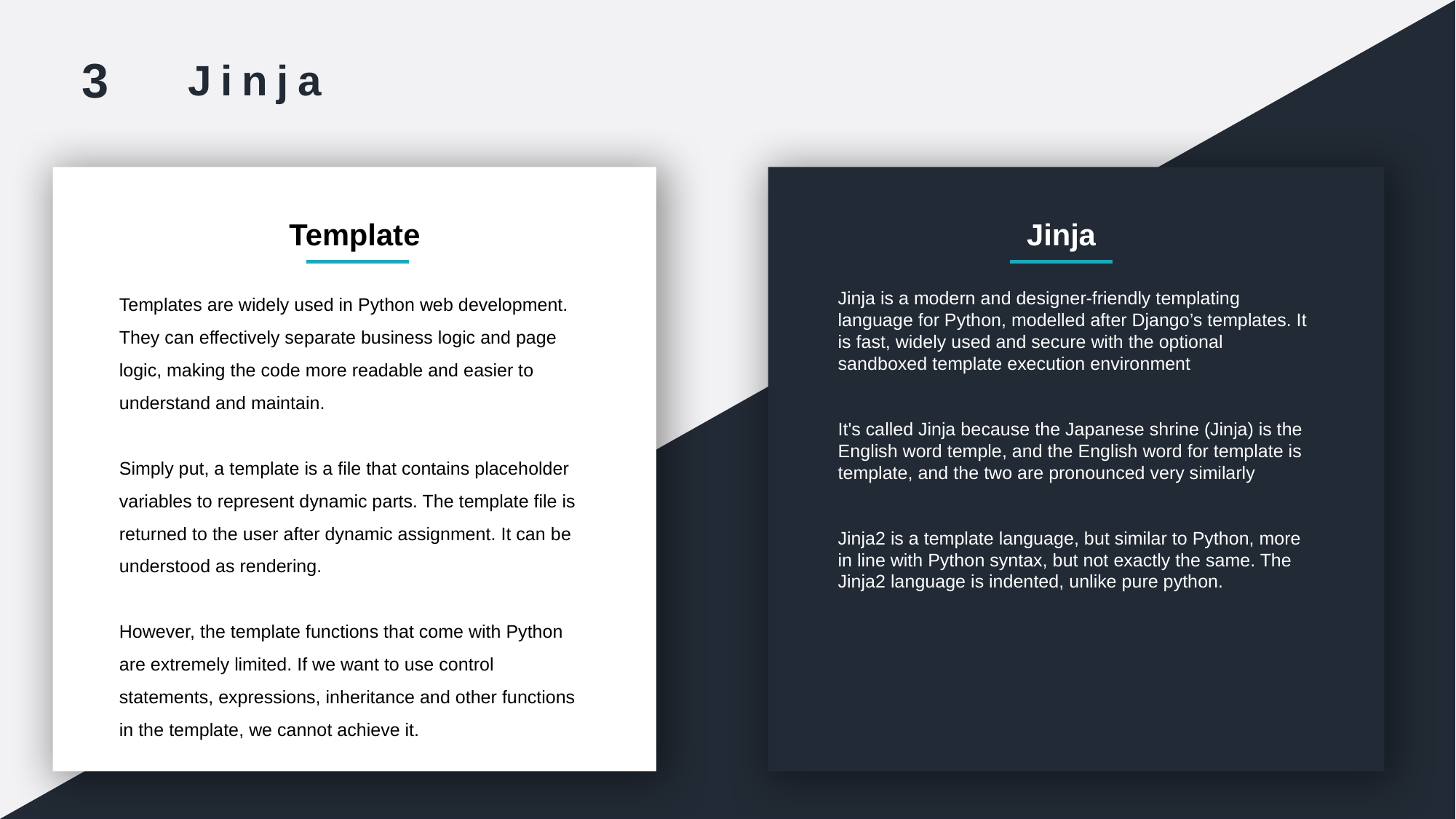

3
Jinja

Template
Templates are widely used in Python web development. They can effectively separate business logic and page logic, making the code more readable and easier to understand and maintain.

Simply put, a template is a file that contains placeholder variables to represent dynamic parts. The template file is returned to the user after dynamic assignment. It can be understood as rendering.

However, the template functions that come with Python are extremely limited. If we want to use control statements, expressions, inheritance and other functions in the template, we cannot achieve it.

Jinja
Jinja is a modern and designer-friendly templating language for Python, modelled after Django’s templates. It is fast, widely used and secure with the optional sandboxed template execution environment

It's called Jinja because the Japanese shrine (Jinja) is the English word temple, and the English word for template is template, and the two are pronounced very similarly

Jinja2 is a template language, but similar to Python, more in line with Python syntax, but not exactly the same. The Jinja2 language is indented, unlike pure python.